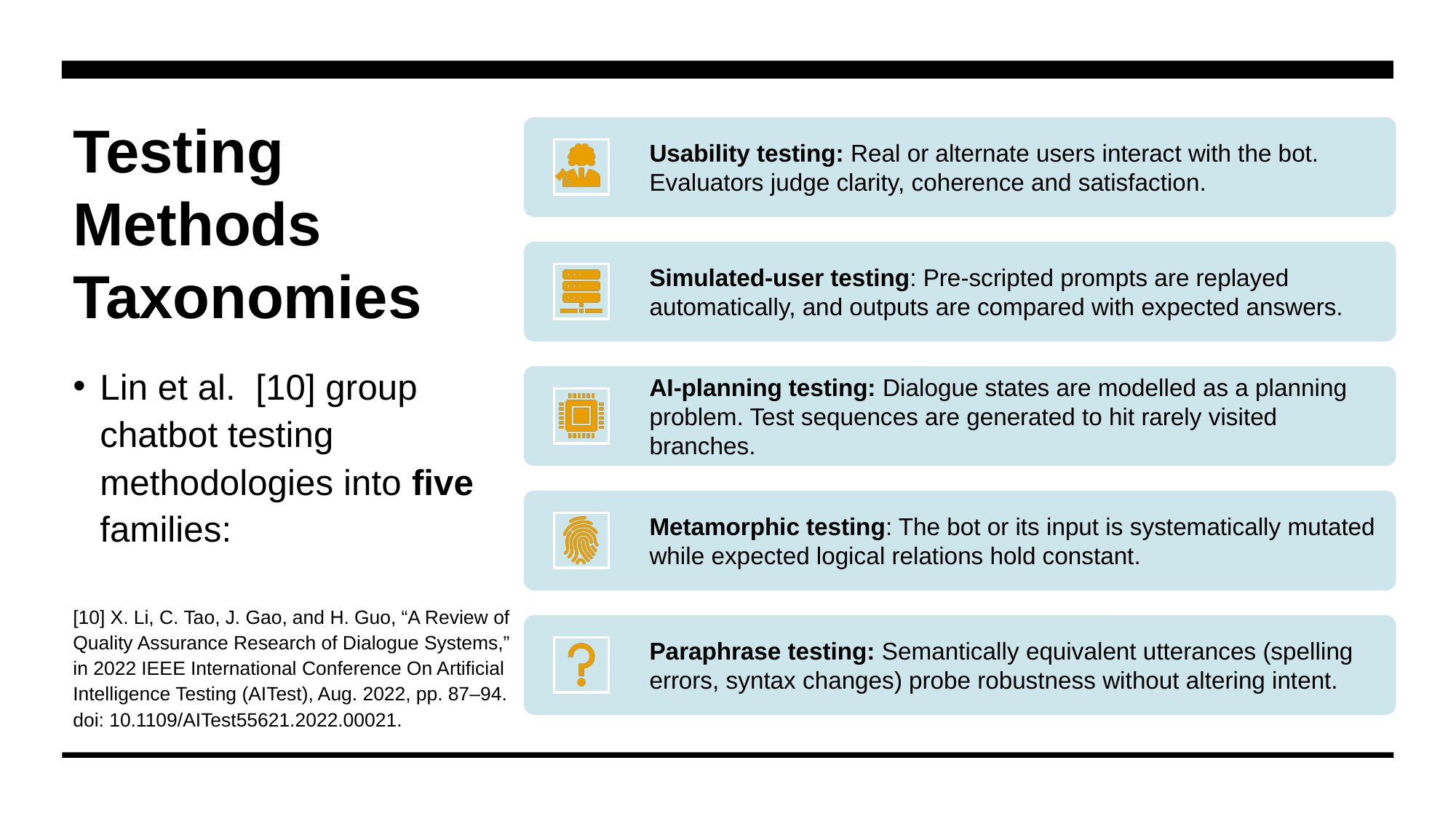

# Testing Methods Taxonomies
Usability testing: Real or alternate users interact with the bot. Evaluators judge clarity, coherence and satisfaction.
Simulated-user testing: Pre-scripted prompts are replayed automatically, and outputs are compared with expected answers.
AI-planning testing: Dialogue states are modelled as a planning problem. Test sequences are generated to hit rarely visited branches.
Metamorphic testing: The bot or its input is systematically mutated while expected logical relations hold constant.
Paraphrase testing: Semantically equivalent utterances (spelling errors, syntax changes) probe robustness without altering intent.
Lin et al.  [10] group chatbot testing methodologies into five families:

[10] X. Li, C. Tao, J. Gao, and H. Guo, “A Review of Quality Assurance Research of Dialogue Systems,” in 2022 IEEE International Conference On Artificial Intelligence Testing (AITest), Aug. 2022, pp. 87–94. doi: 10.1109/AITest55621.2022.00021.